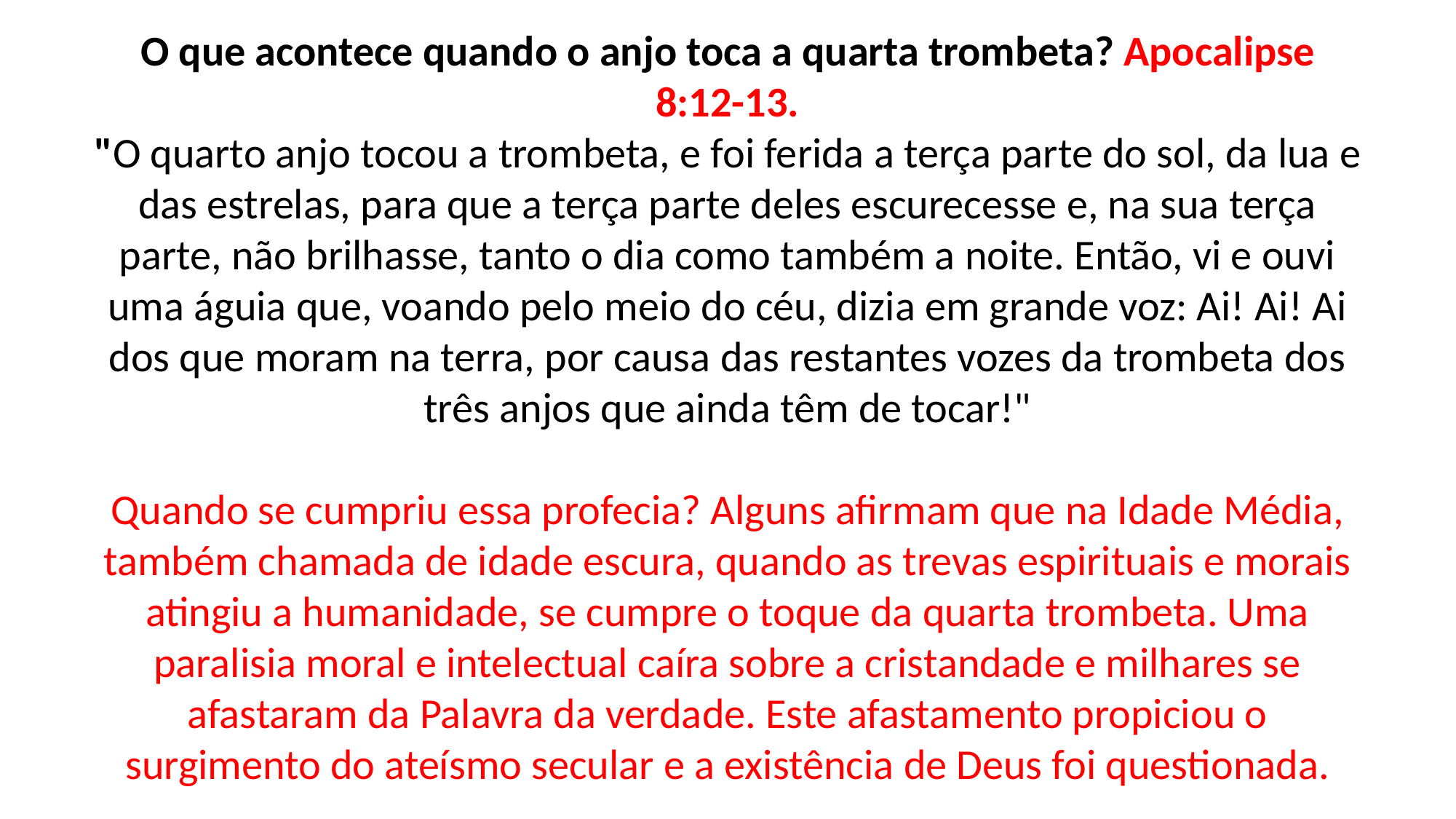

O que acontece quando o anjo toca a quarta trombeta? Apocalipse 8:12-13.
"O quarto anjo tocou a trombeta, e foi ferida a terça parte do sol, da lua e das estrelas, para que a terça parte deles escurecesse e, na sua terça parte, não brilhasse, tanto o dia como também a noite. Então, vi e ouvi uma águia que, voando pelo meio do céu, dizia em grande voz: Ai! Ai! Ai dos que moram na terra, por causa das restantes vozes da trombeta dos três anjos que ainda têm de tocar!"
Quando se cumpriu essa profecia? Alguns afirmam que na Idade Média, também chamada de idade escura, quando as trevas espirituais e morais atingiu a humanidade, se cumpre o toque da quarta trombeta. Uma paralisia moral e intelectual caíra sobre a cristandade e milhares se afastaram da Palavra da verdade. Este afastamento propiciou o surgimento do ateísmo secular e a existência de Deus foi questionada.